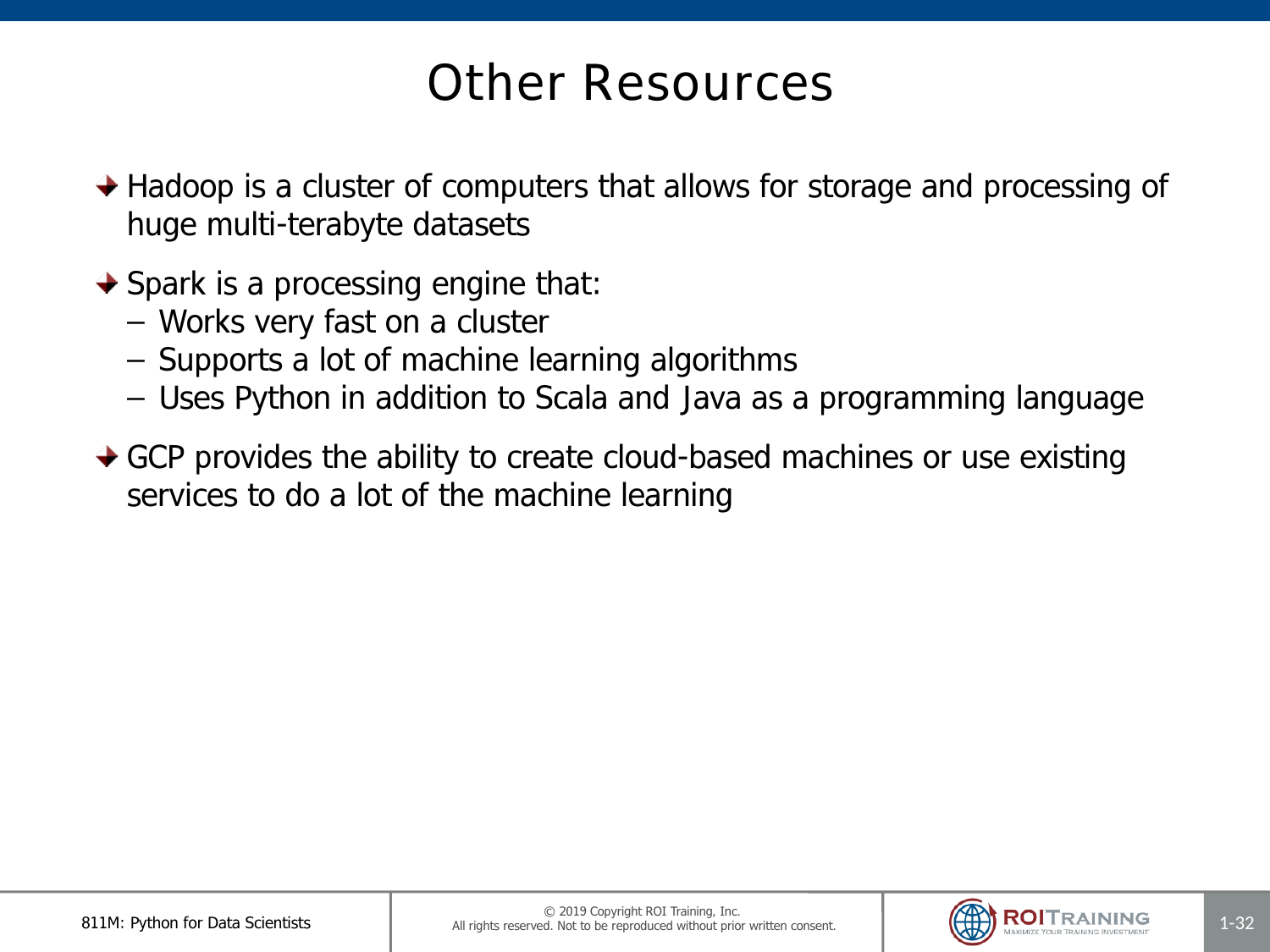

# Other Resources
Hadoop is a cluster of computers that allows for storage and processing of huge multi-terabyte datasets
Spark is a processing engine that:
Works very fast on a cluster
Supports a lot of machine learning algorithms
Uses Python in addition to Scala and Java as a programming language
GCP provides the ability to create cloud-based machines or use existing services to do a lot of the machine learning